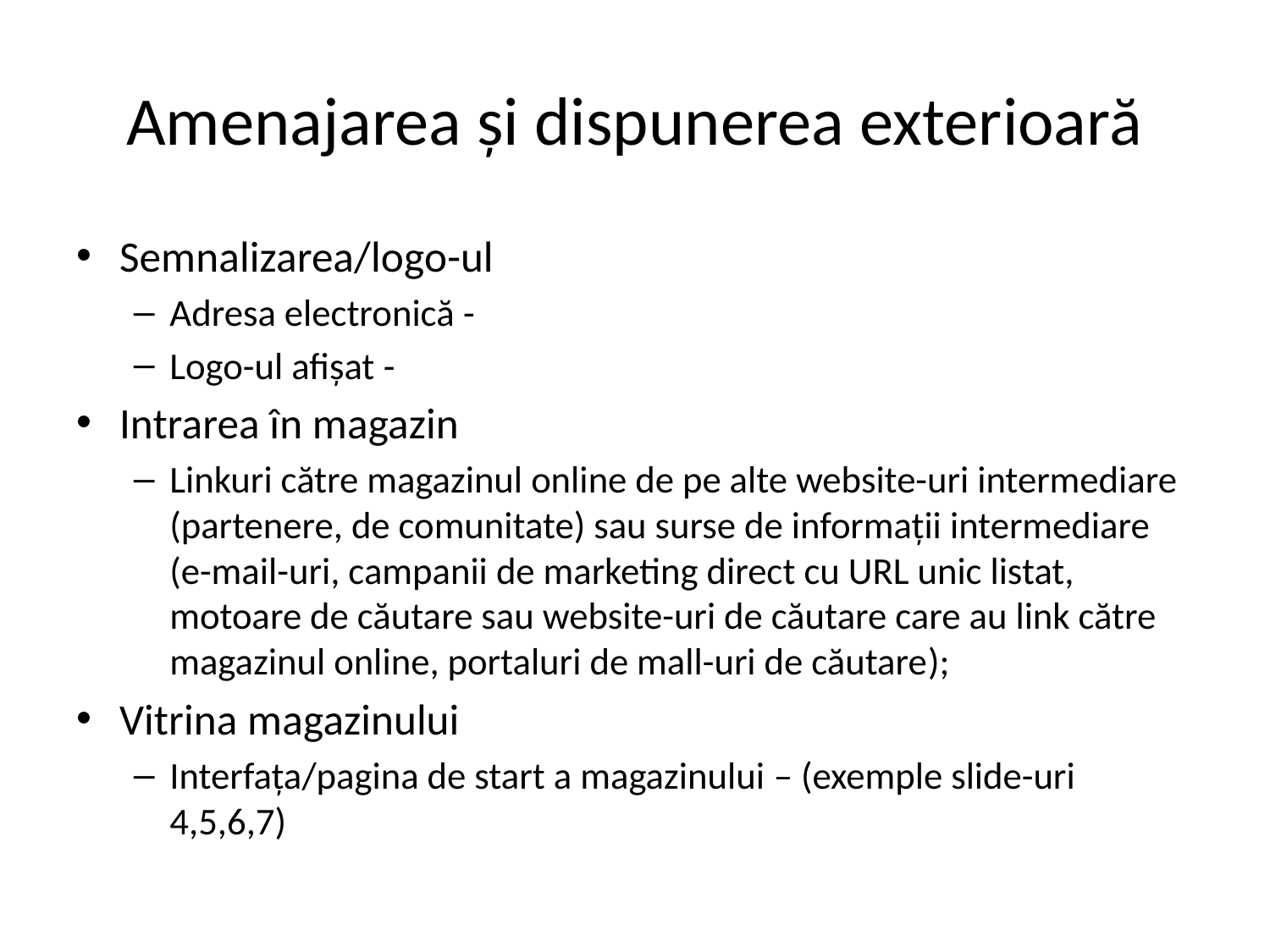

# Amenajarea și dispunerea exterioară
Semnalizarea/logo-ul
Adresa electronică -
Logo-ul afișat -
Intrarea în magazin
Linkuri către magazinul online de pe alte website-uri intermediare (partenere, de comunitate) sau surse de informații intermediare (e-mail-uri, campanii de marketing direct cu URL unic listat, motoare de căutare sau website-uri de căutare care au link către magazinul online, portaluri de mall-uri de căutare);
Vitrina magazinului
Interfața/pagina de start a magazinului – (exemple slide-uri 4,5,6,7)